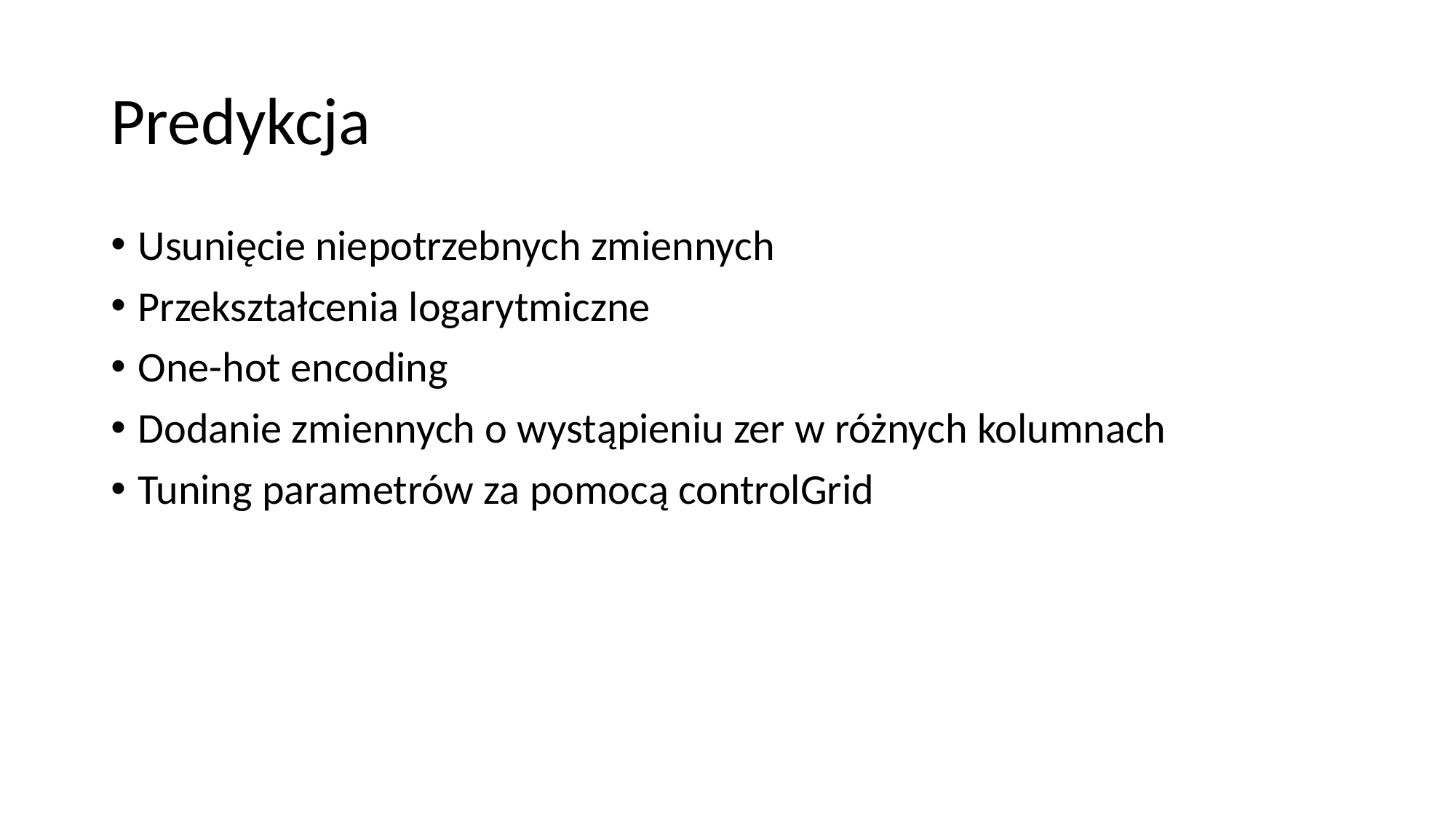

# Predykcja
Usunięcie niepotrzebnych zmiennych
Przekształcenia logarytmiczne
One-hot encoding
Dodanie zmiennych o wystąpieniu zer w różnych kolumnach
Tuning parametrów za pomocą controlGrid